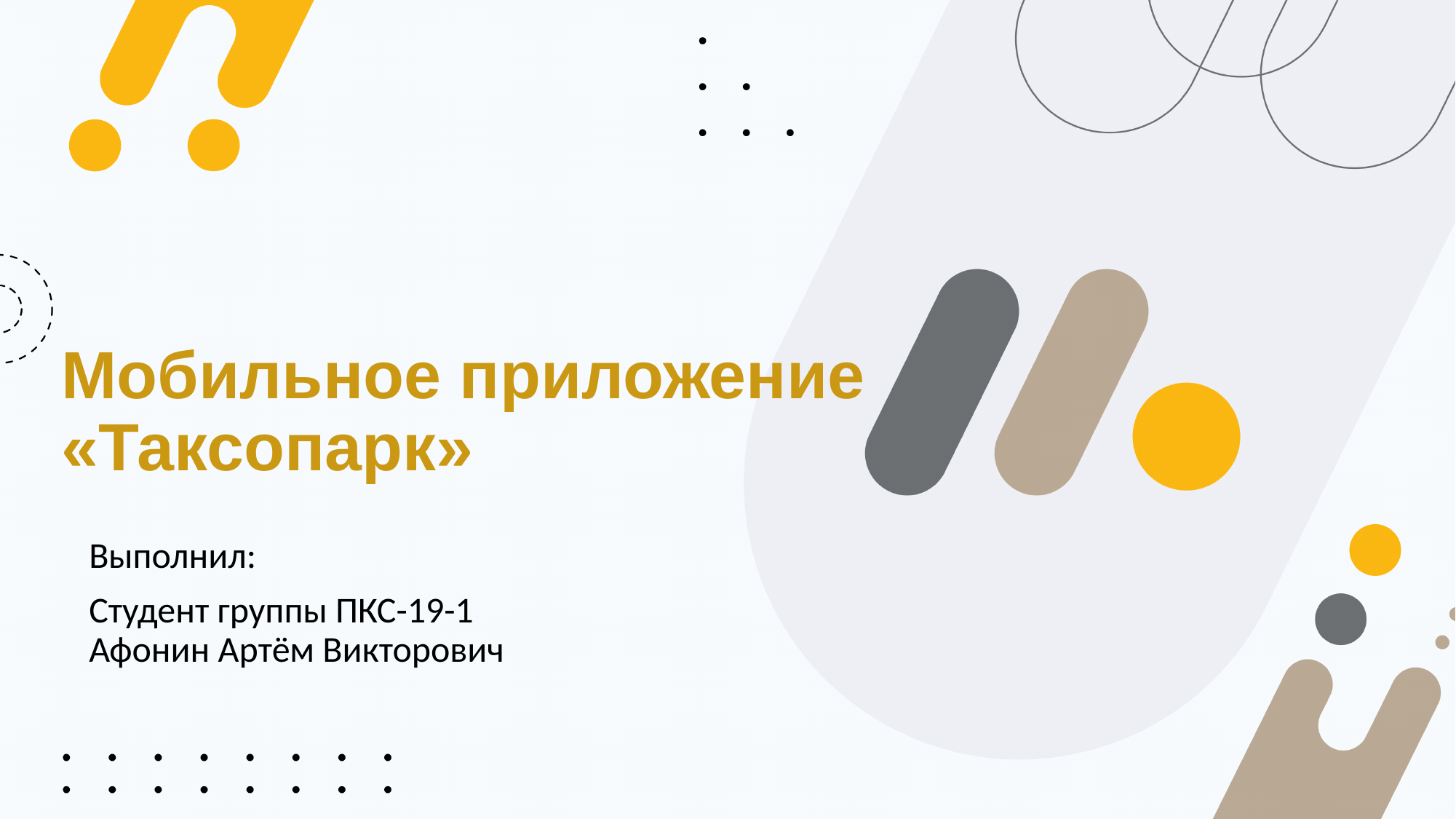

# Мобильное приложение «Таксопарк»
Выполнил:
Студент группы ПКС-19-1
Афонин Артём Викторович